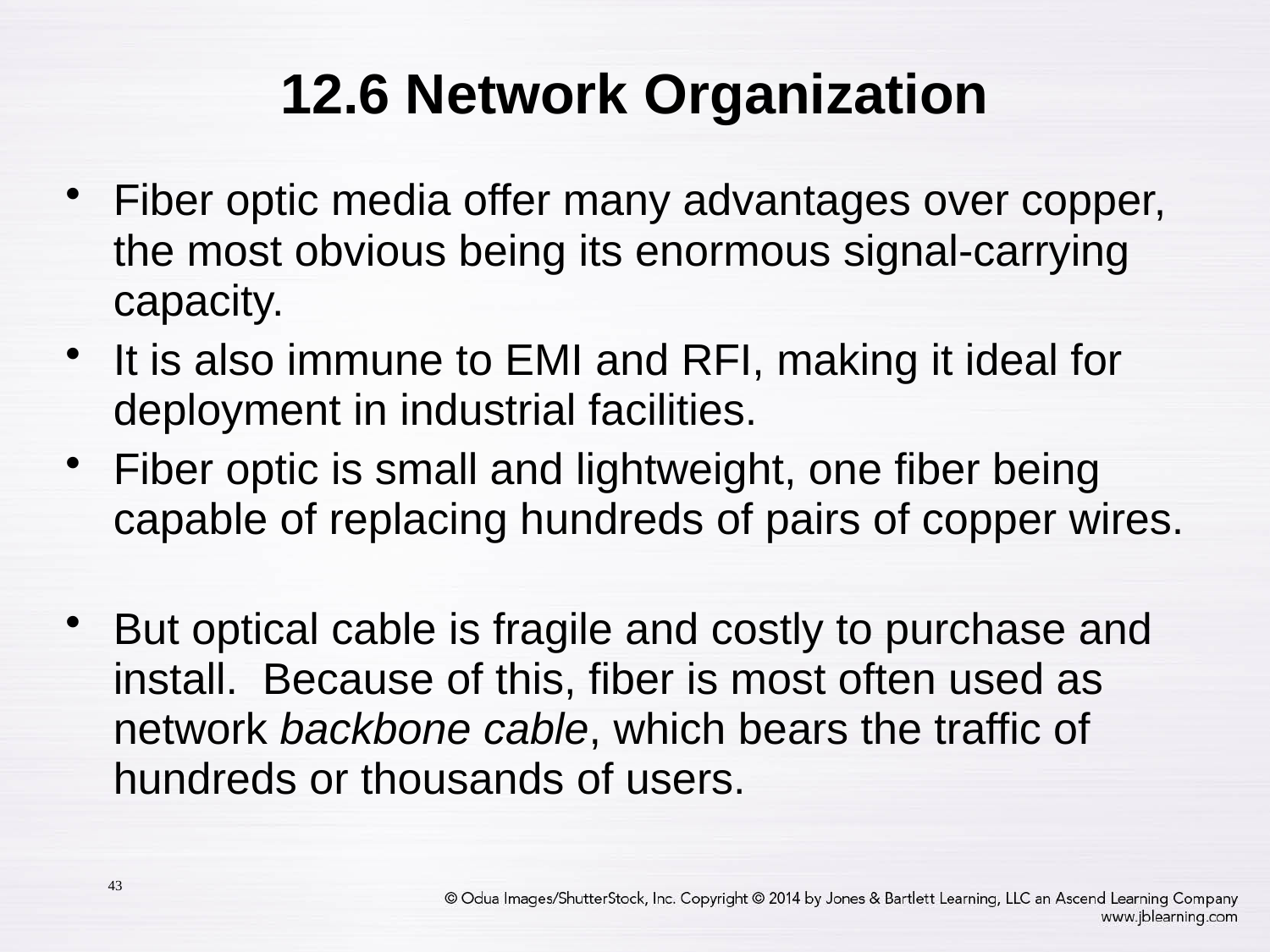

# 12.6 Network Organization
Fiber optic media offer many advantages over copper, the most obvious being its enormous signal-carrying capacity.
It is also immune to EMI and RFI, making it ideal for deployment in industrial facilities.
Fiber optic is small and lightweight, one fiber being capable of replacing hundreds of pairs of copper wires.
But optical cable is fragile and costly to purchase and install.  Because of this, fiber is most often used as network backbone cable, which bears the traffic of hundreds or thousands of users.
43